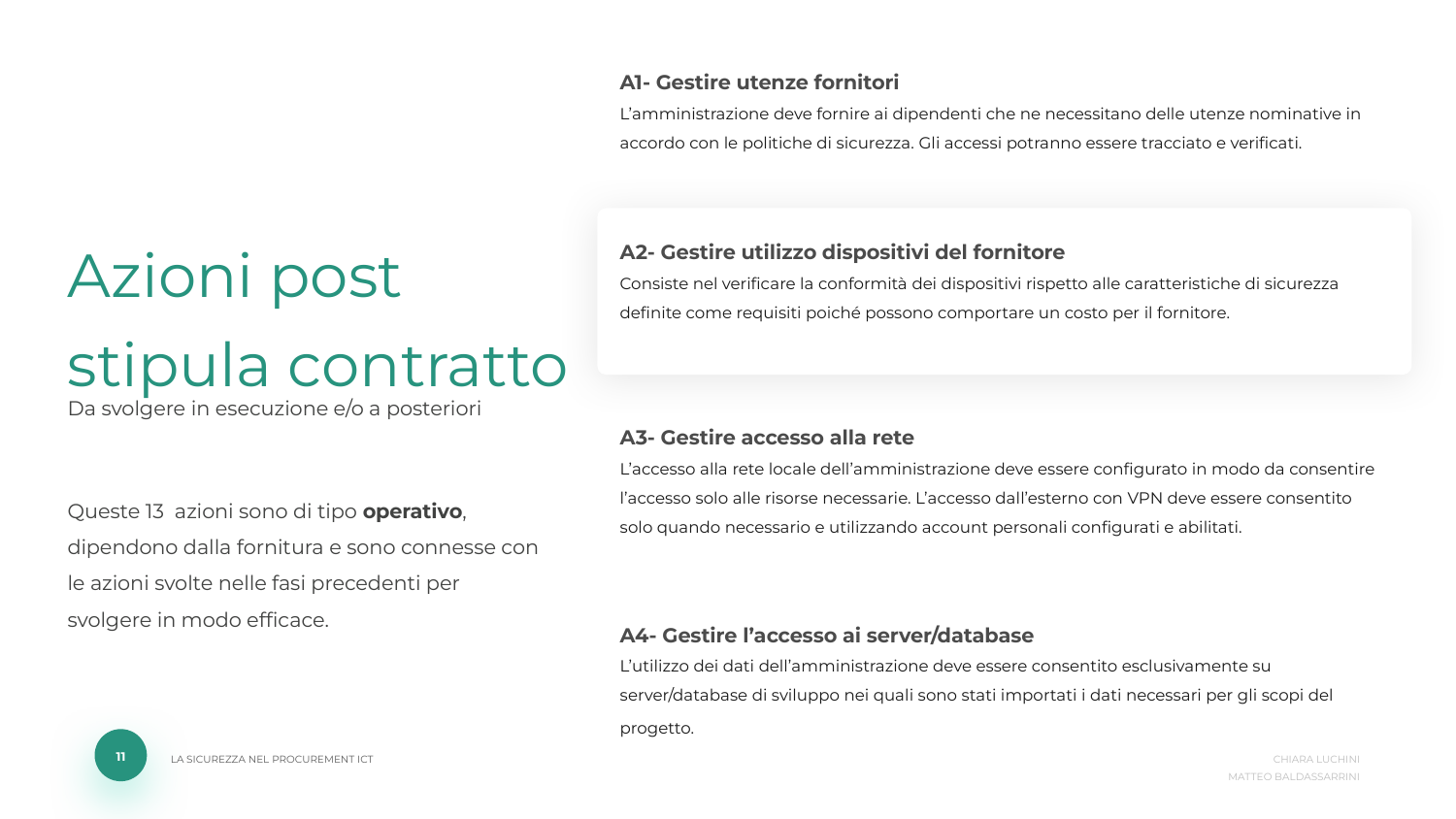

A1- Gestire utenze fornitori
L’amministrazione deve fornire ai dipendenti che ne necessitano delle utenze nominative in accordo con le politiche di sicurezza. Gli accessi potranno essere tracciato e verificati.

Azioni post stipula contratto
A2- Gestire utilizzo dispositivi del fornitore
Consiste nel verificare la conformità dei dispositivi rispetto alle caratteristiche di sicurezza definite come requisiti poiché possono comportare un costo per il fornitore.
Da svolgere in esecuzione e/o a posteriori
A3- Gestire accesso alla rete
L’accesso alla rete locale dell’amministrazione deve essere configurato in modo da consentire l’accesso solo alle risorse necessarie. L’accesso dall’esterno con VPN deve essere consentito solo quando necessario e utilizzando account personali configurati e abilitati.
Queste 13  azioni sono di tipo operativo, dipendono dalla fornitura e sono connesse con le azioni svolte nelle fasi precedenti per svolgere in modo efficace.
A4- Gestire l’accesso ai server/database
L’utilizzo dei dati dell’amministrazione deve essere consentito esclusivamente su server/database di sviluppo nei quali sono stati importati i dati necessari per gli scopi del progetto.